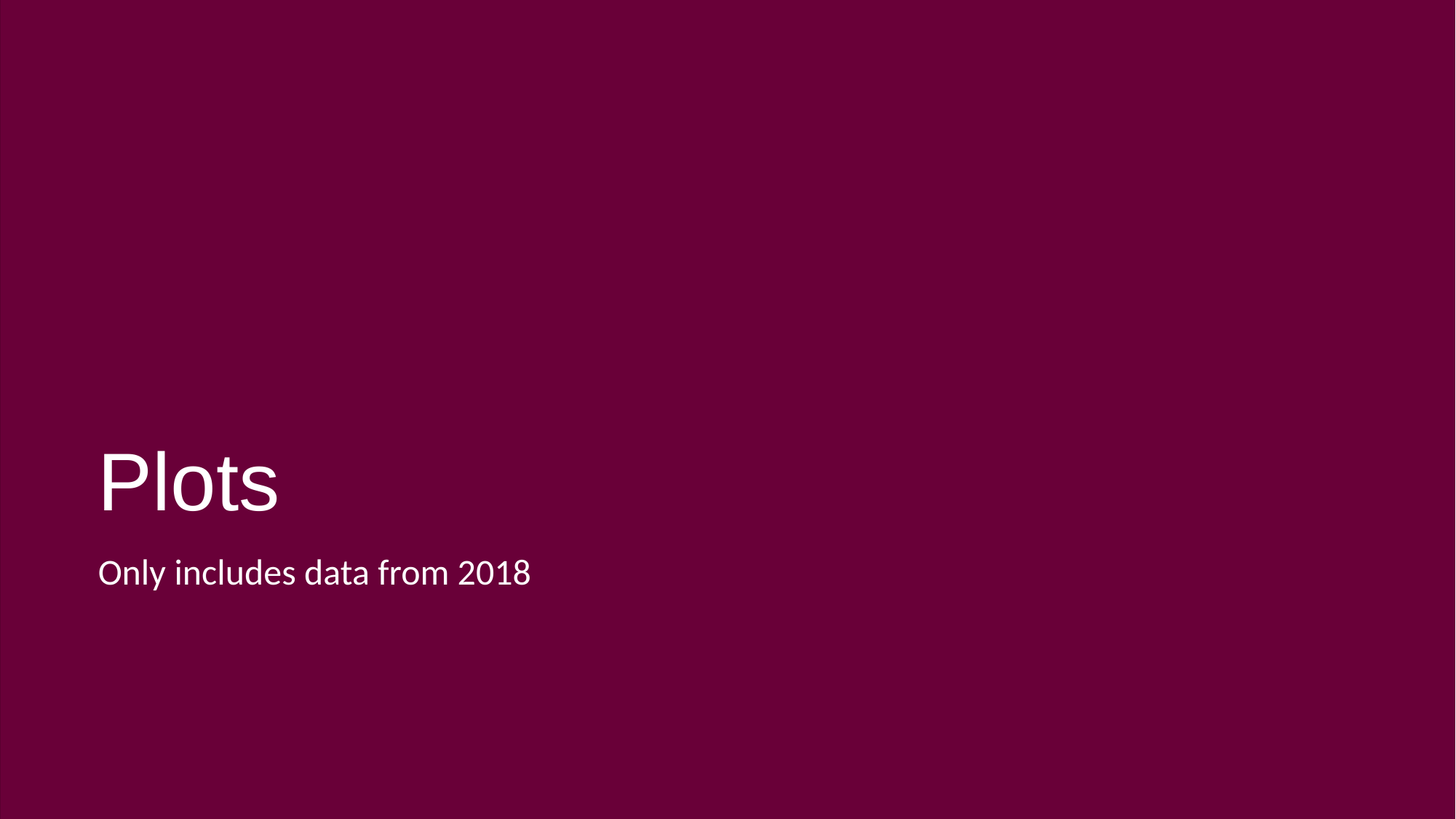

# Plots
Only includes data from 2018